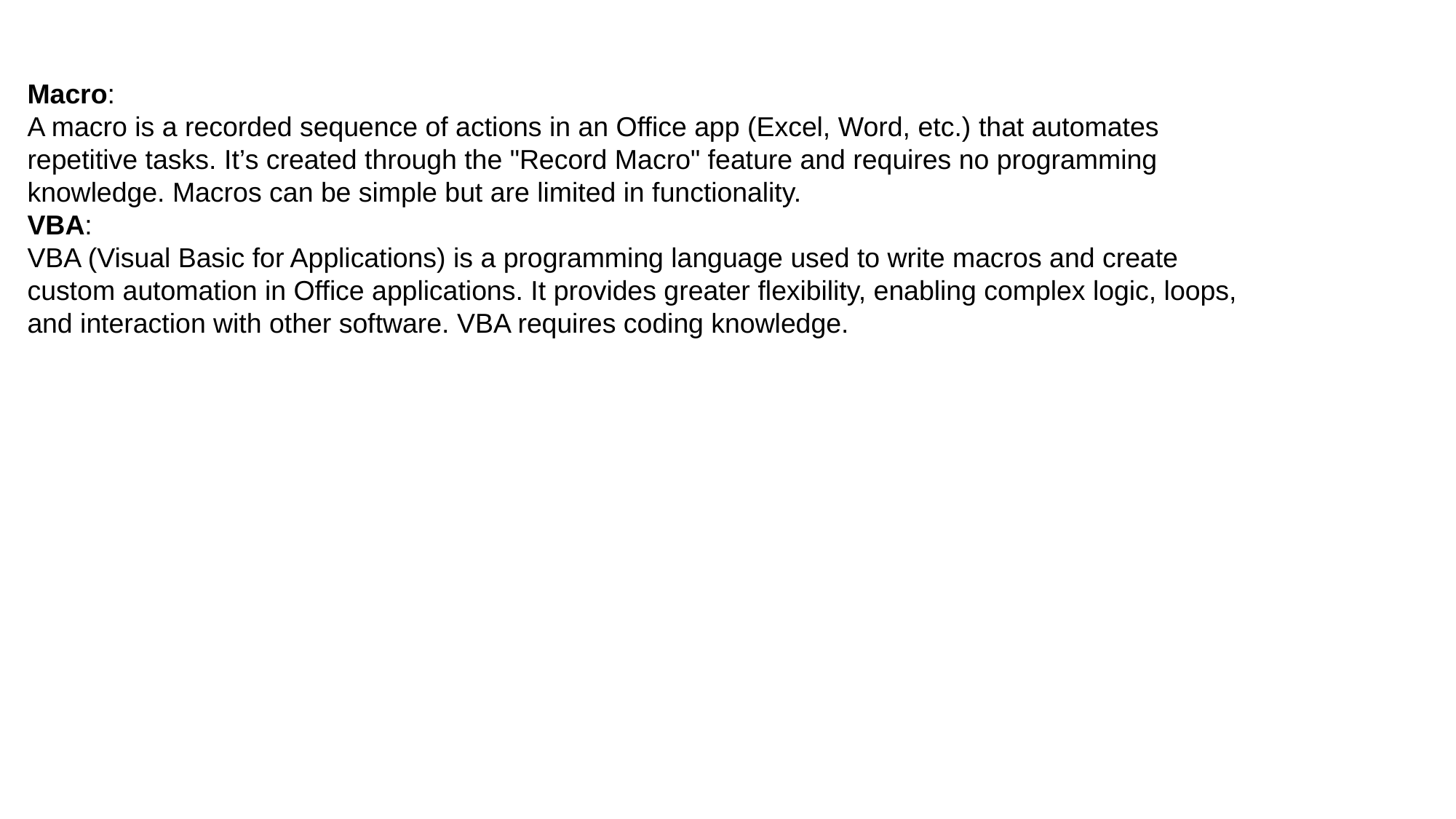

Macro:
A macro is a recorded sequence of actions in an Office app (Excel, Word, etc.) that automates repetitive tasks. It’s created through the "Record Macro" feature and requires no programming knowledge. Macros can be simple but are limited in functionality.
VBA:
VBA (Visual Basic for Applications) is a programming language used to write macros and create custom automation in Office applications. It provides greater flexibility, enabling complex logic, loops, and interaction with other software. VBA requires coding knowledge.